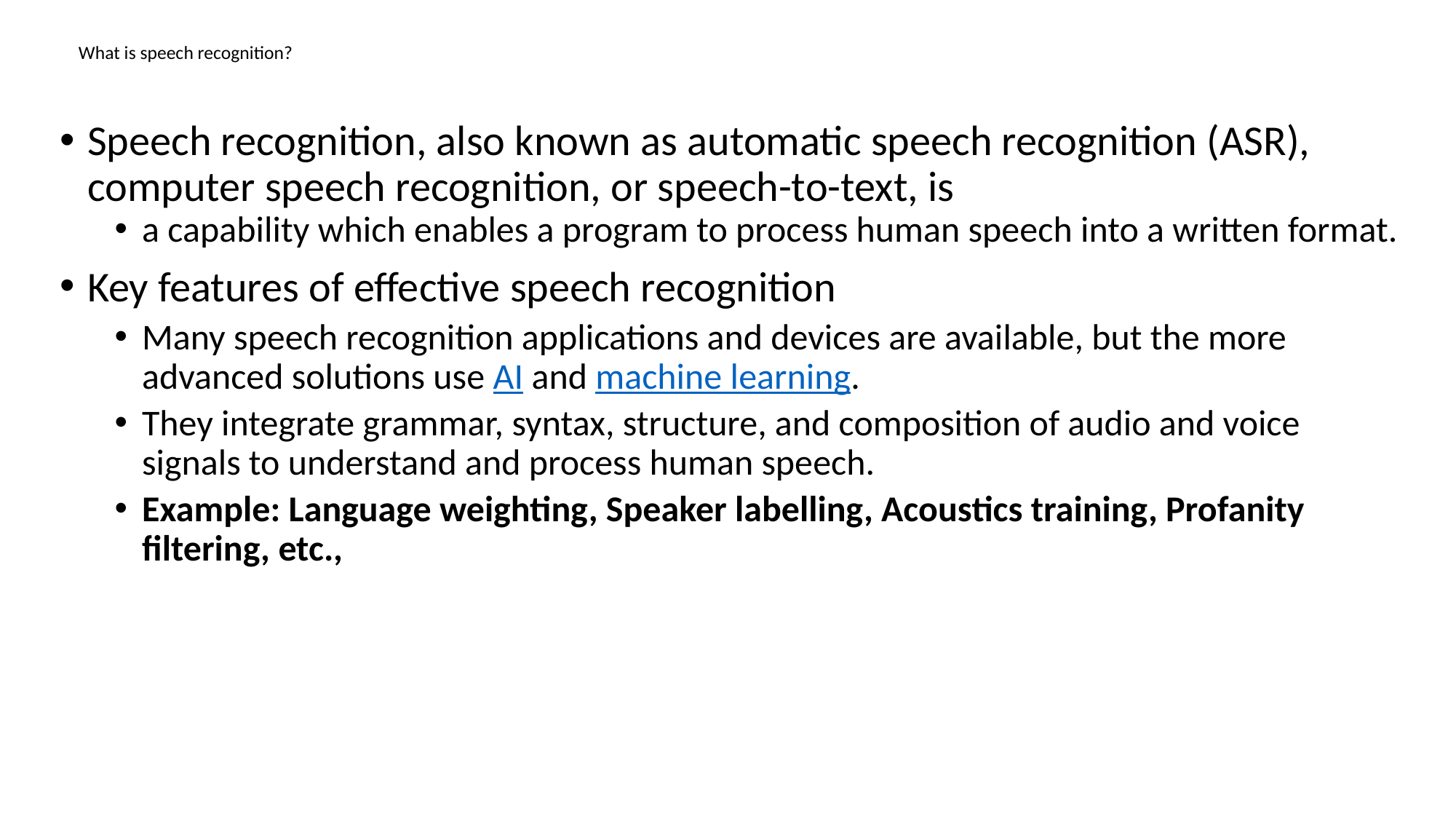

# What is speech recognition?
Speech recognition, also known as automatic speech recognition (ASR), computer speech recognition, or speech-to-text, is
a capability which enables a program to process human speech into a written format.
Key features of effective speech recognition
Many speech recognition applications and devices are available, but the more advanced solutions use AI and machine learning.
They integrate grammar, syntax, structure, and composition of audio and voice signals to understand and process human speech.
Example: Language weighting, Speaker labelling, Acoustics training, Profanity filtering, etc.,